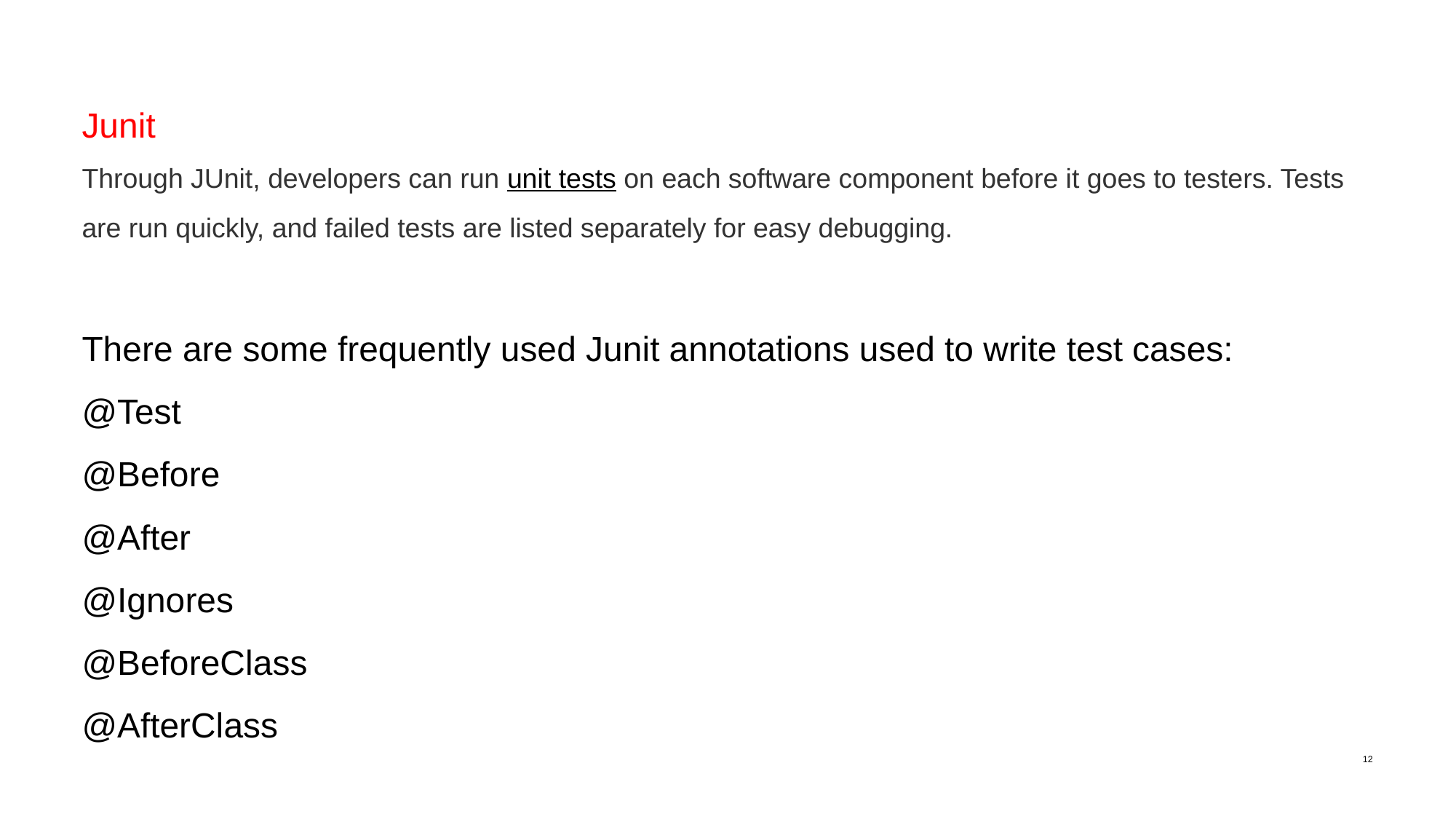

# Junit Through JUnit, developers can run unit tests on each software component before it goes to testers. Tests are run quickly, and failed tests are listed separately for easy debugging. There are some frequently used Junit annotations used to write test cases: @Test @Before @After @Ignores @BeforeClass @AfterClass
12